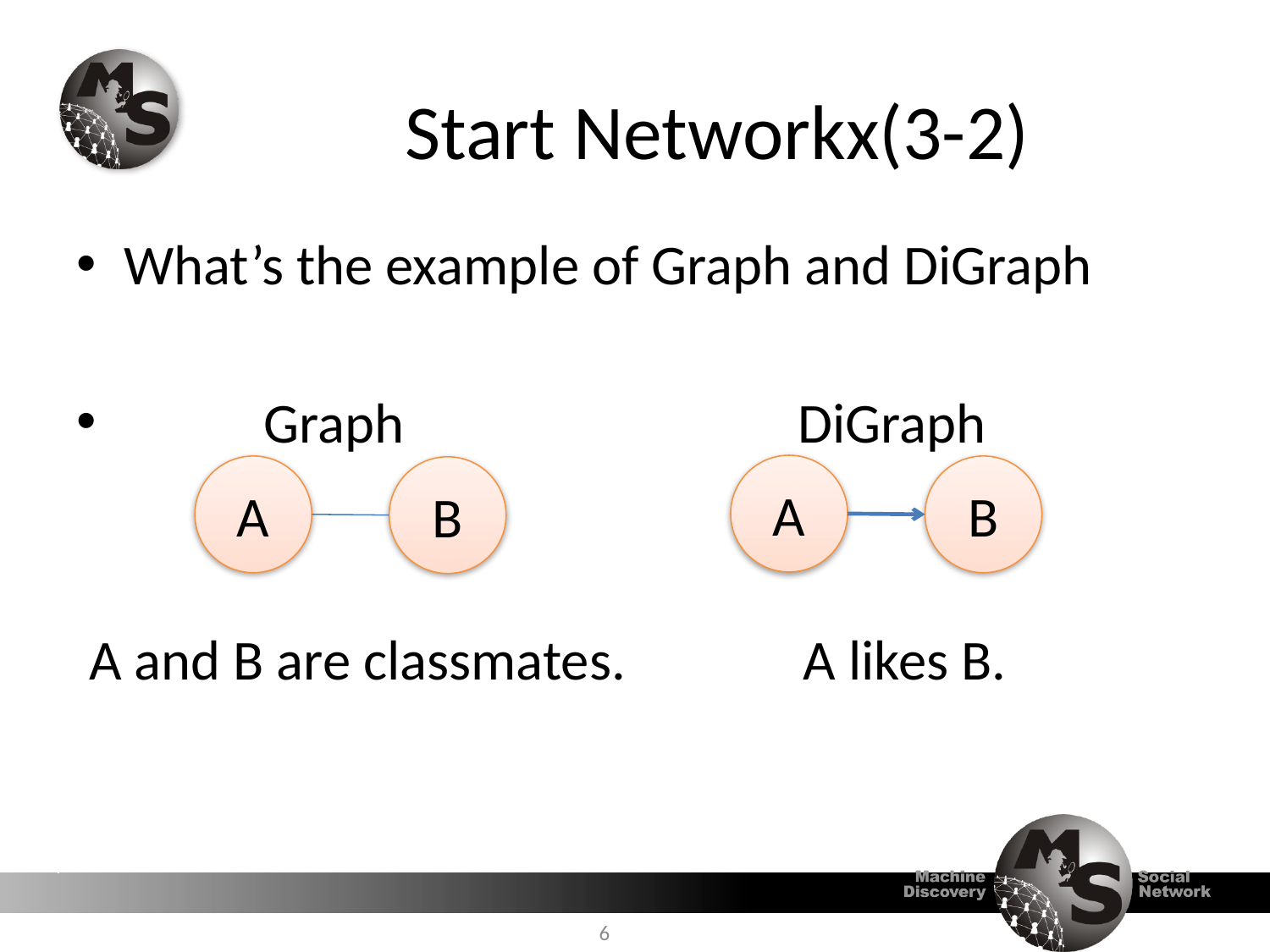

# Start Networkx(3-2)
What’s the example of Graph and DiGraph

           Graph                               DiGraph

 A and B are classmates.              A likes B.
A
B
A
B

6